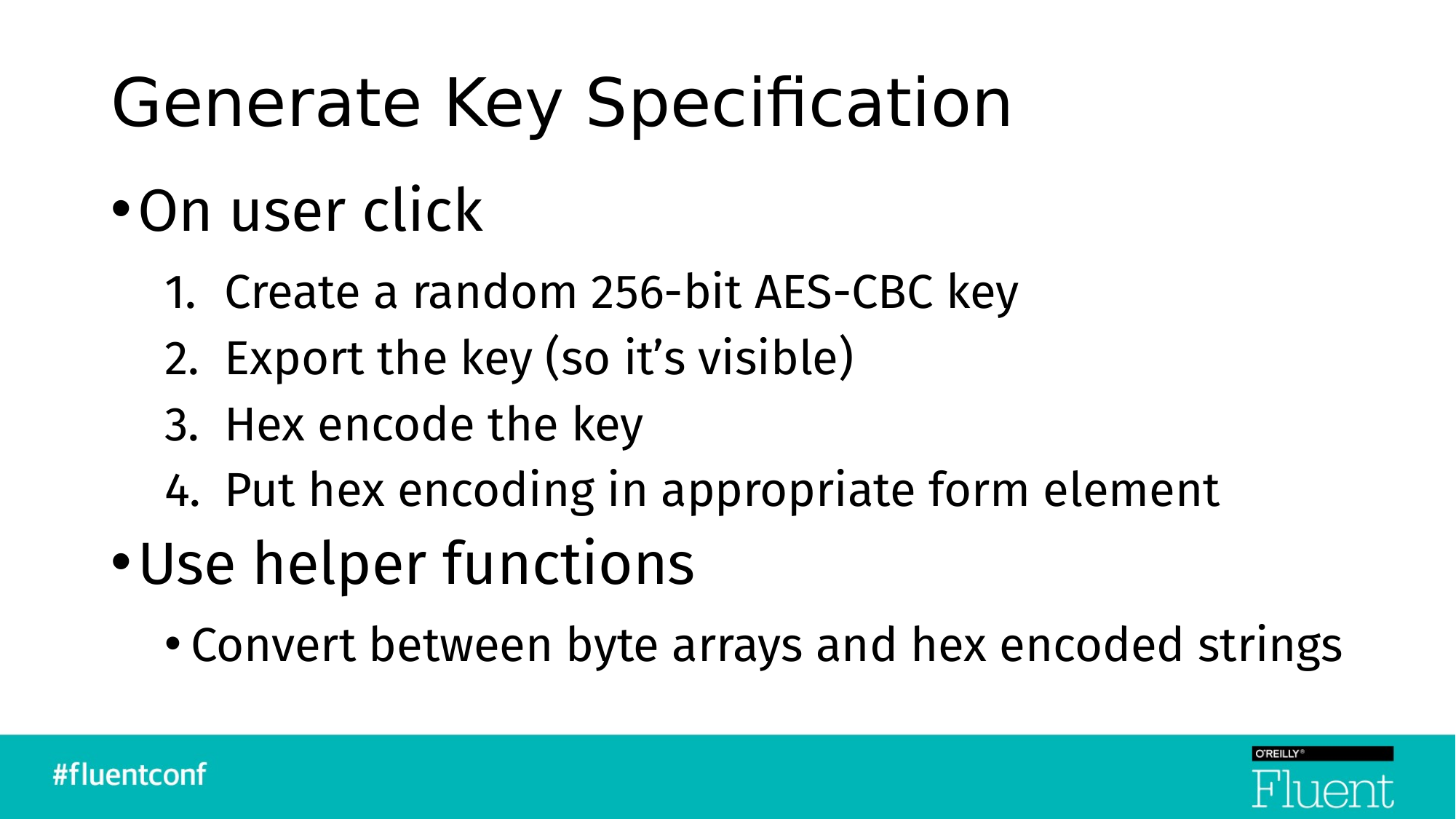

# Generate Key Specification
On user click
Create a random 256-bit AES-CBC key
Export the key (so it’s visible)
Hex encode the key
Put hex encoding in appropriate form element
Use helper functions
Convert between byte arrays and hex encoded strings